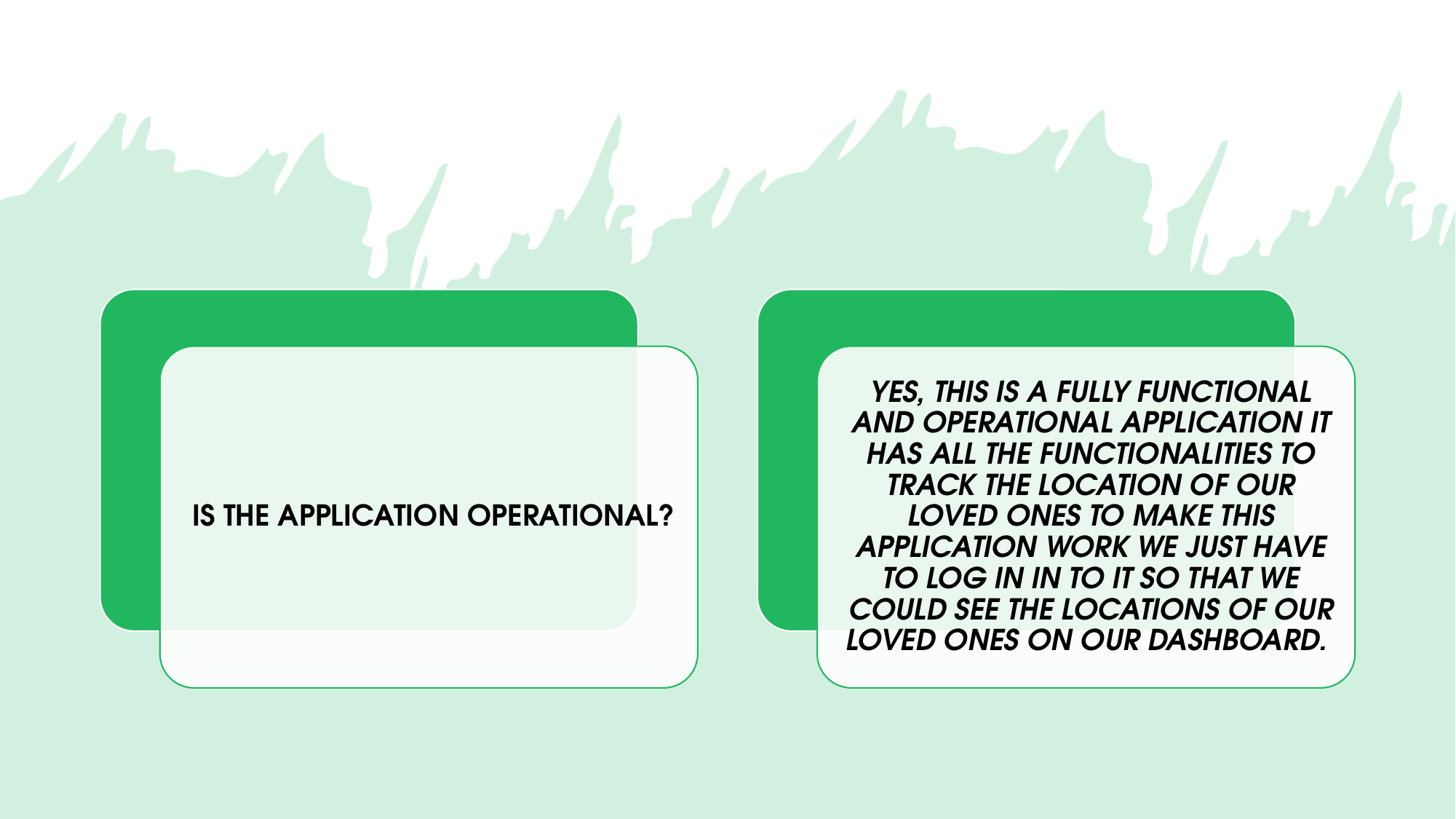

Is the Application Operational?
Yes, this is a fully functional and operational application it has all the functionalities to track the location of our loved ones to make this application work we just have to log in in to it so that we could see the locations of our loved ones on our dashboard.